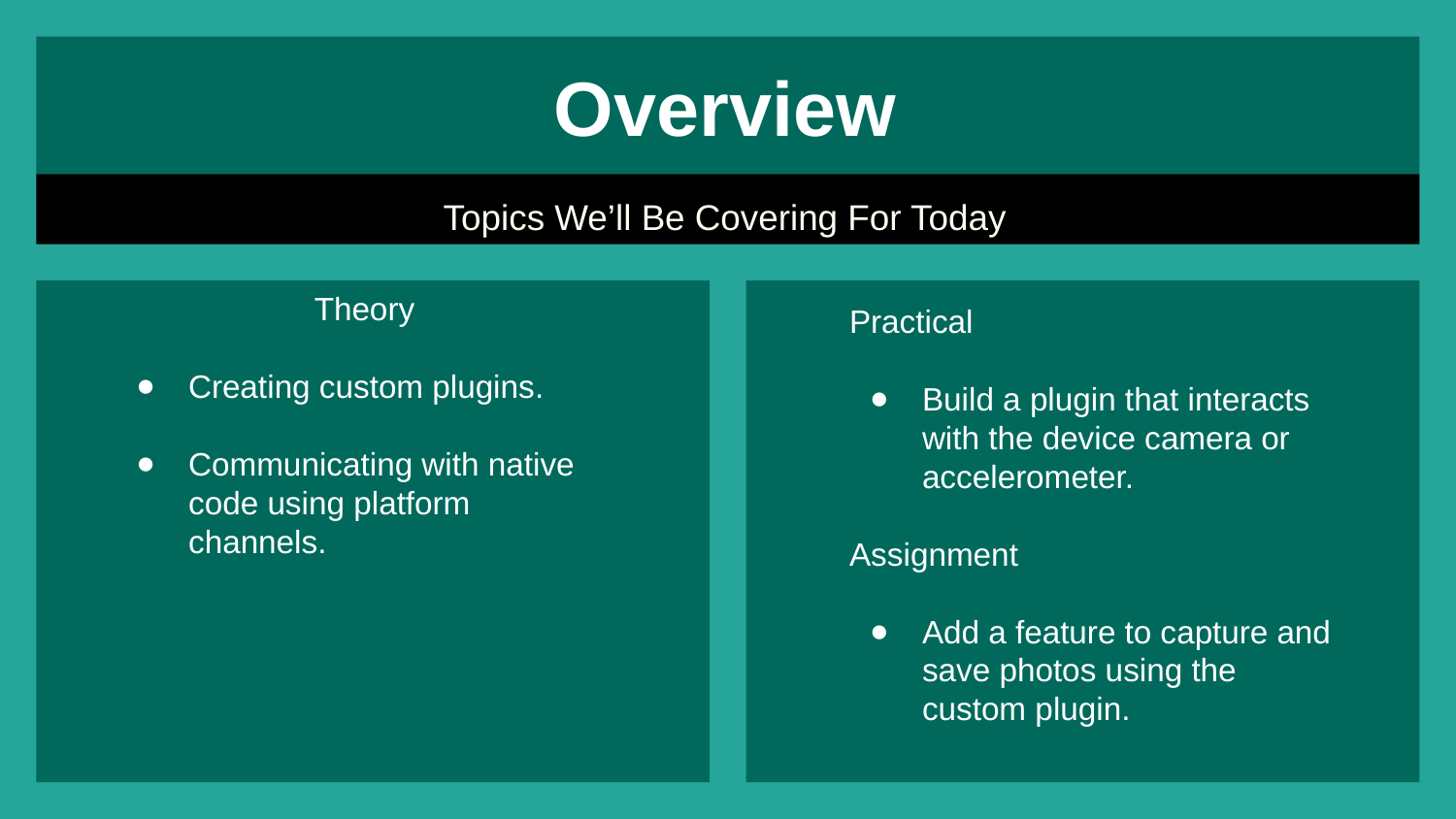

# Overview
Topics We’ll Be Covering For Today
Theory

Creating custom plugins.

Communicating with native code using platform channels.

Practical

Build a plugin that interacts with the device camera or accelerometer.

Assignment

Add a feature to capture and save photos using the custom plugin.